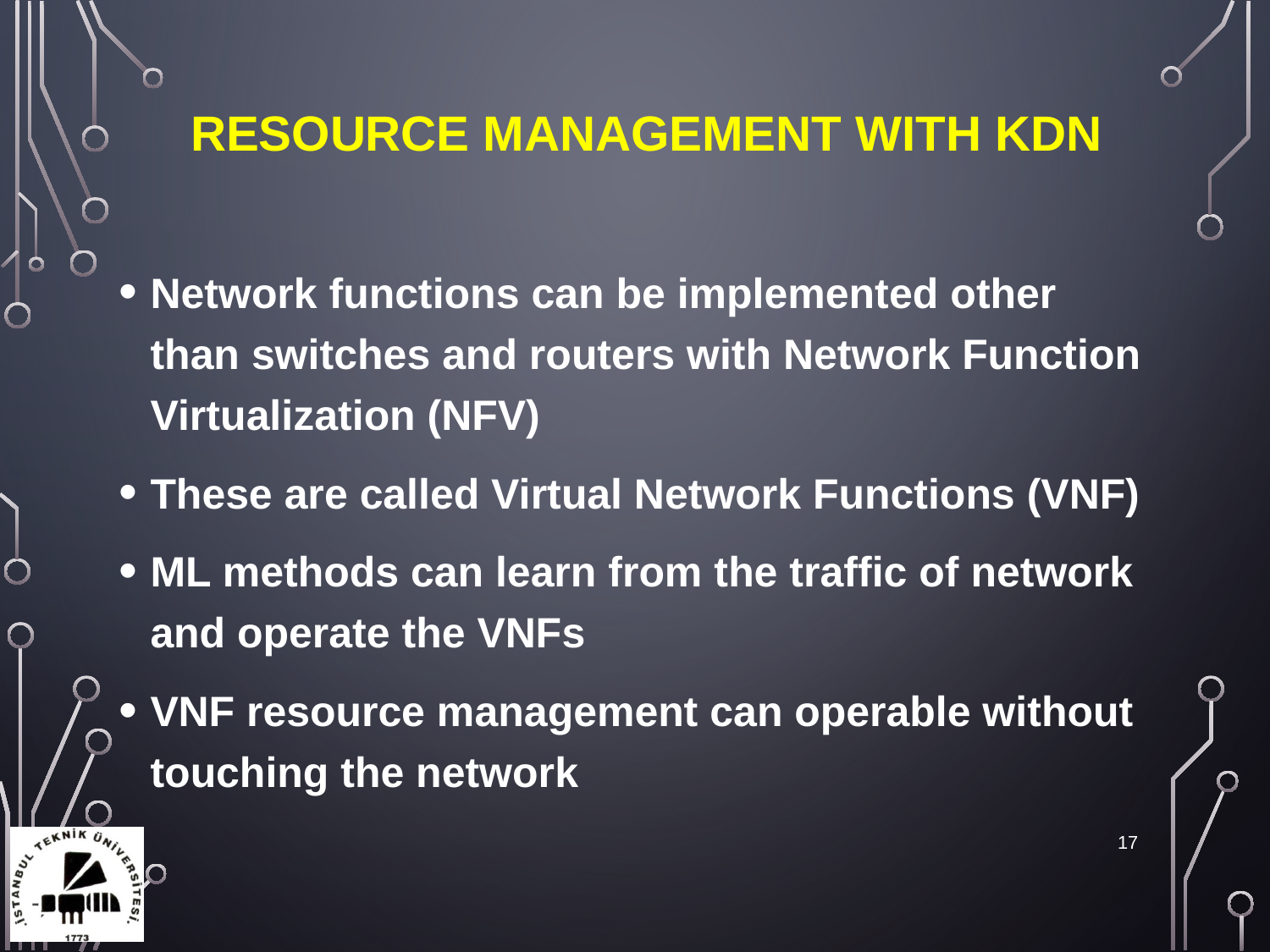

# Resource Management with KDN
Network functions can be implemented other than switches and routers with Network Function Virtualization (NFV)
These are called Virtual Network Functions (VNF)
ML methods can learn from the traffic of network and operate the VNFs
VNF resource management can operable without touching the network
17